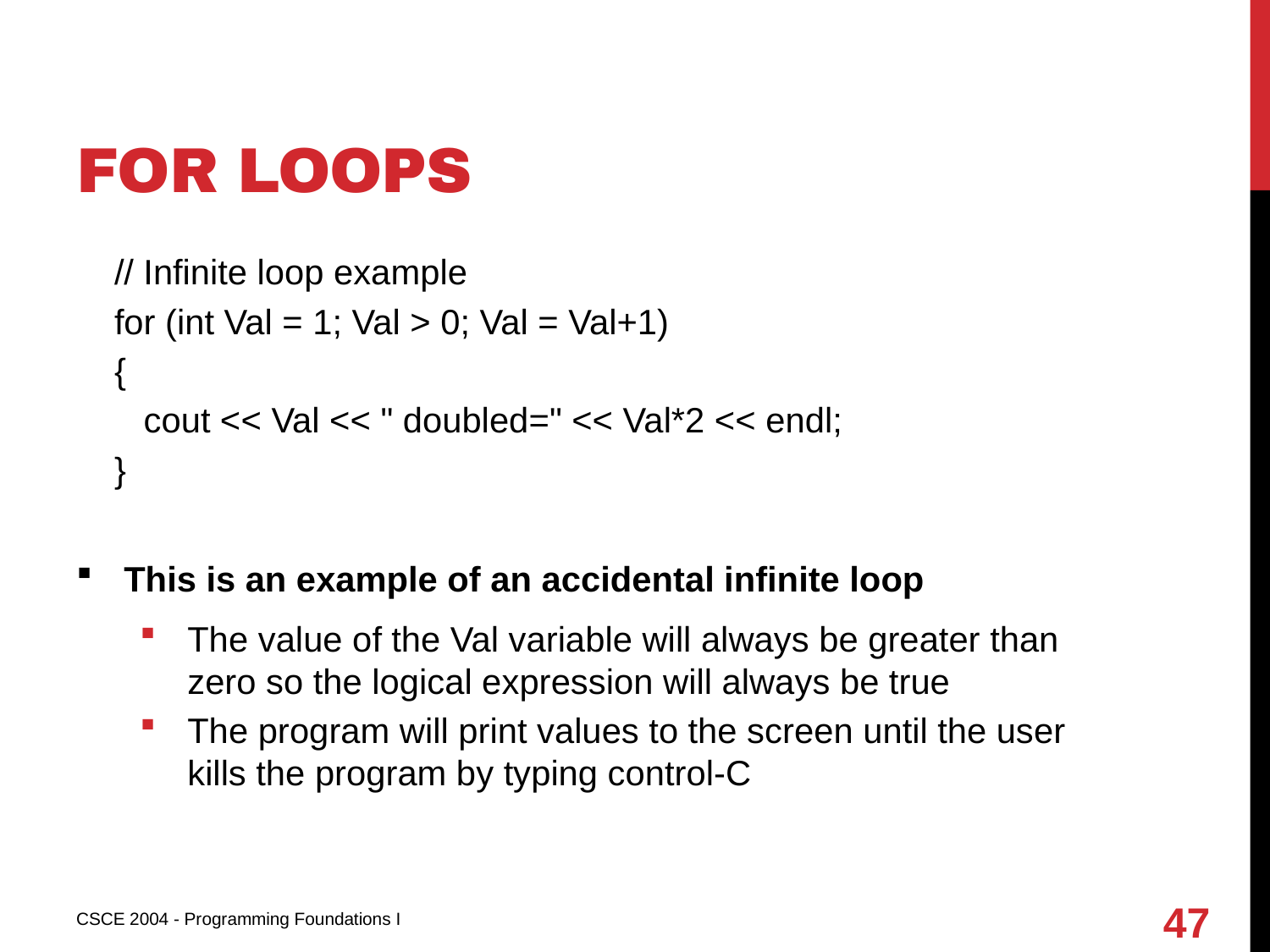

# For loops
// Infinite loop example
for (int Val = 1; Val > 0; Val = Val+1)
{
   cout << Val << " doubled=" << Val*2 << endl;
}

This is an example of an accidental infinite loop
The value of the Val variable will always be greater than zero so the logical expression will always be true
The program will print values to the screen until the user kills the program by typing control-C

47
CSCE 2004 - Programming Foundations I